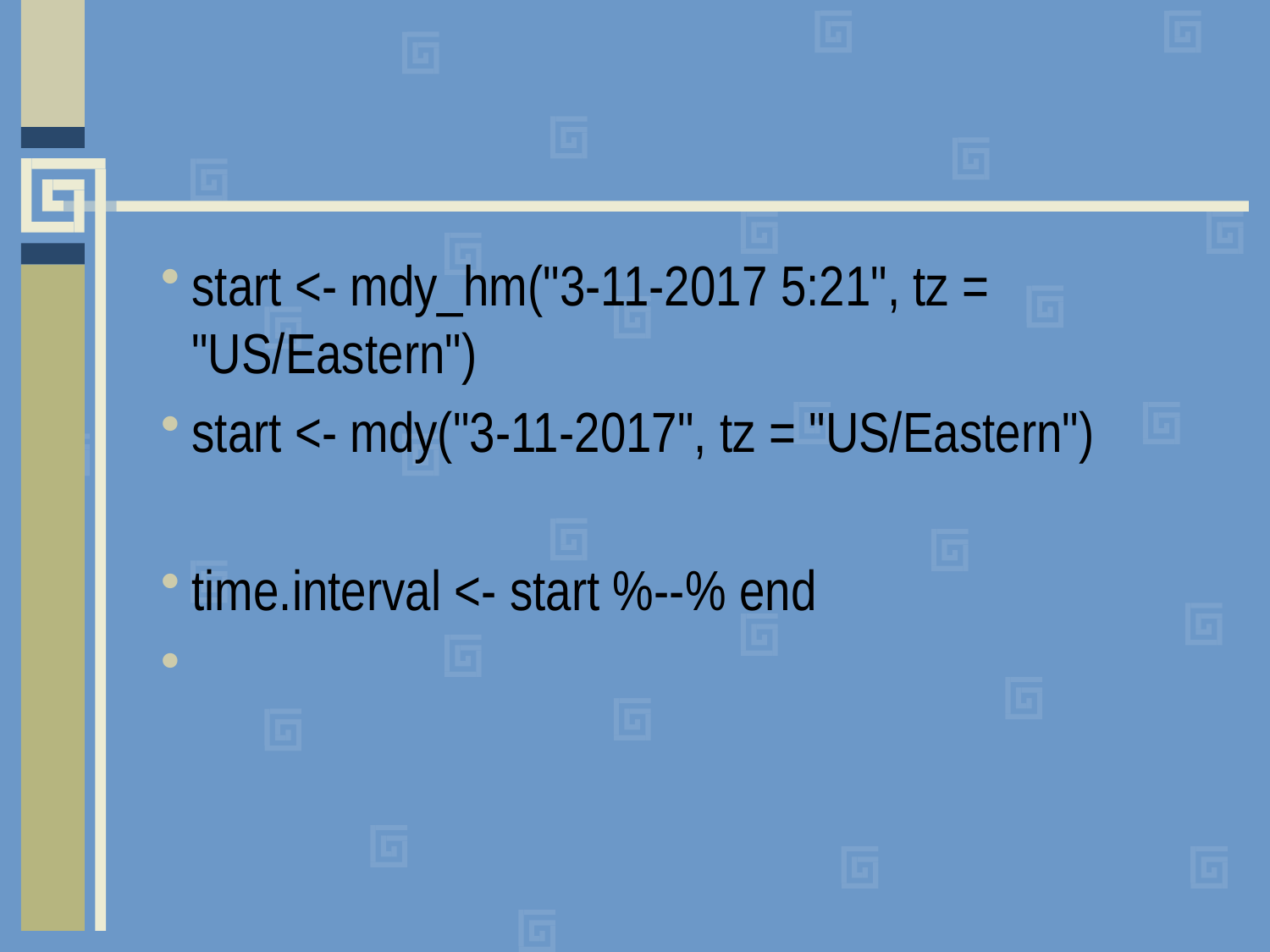

#
start <- mdy_hm("3-11-2017 5:21", tz = "US/Eastern")
start <- mdy("3-11-2017", tz = "US/Eastern")

time.interval <- start %--% end